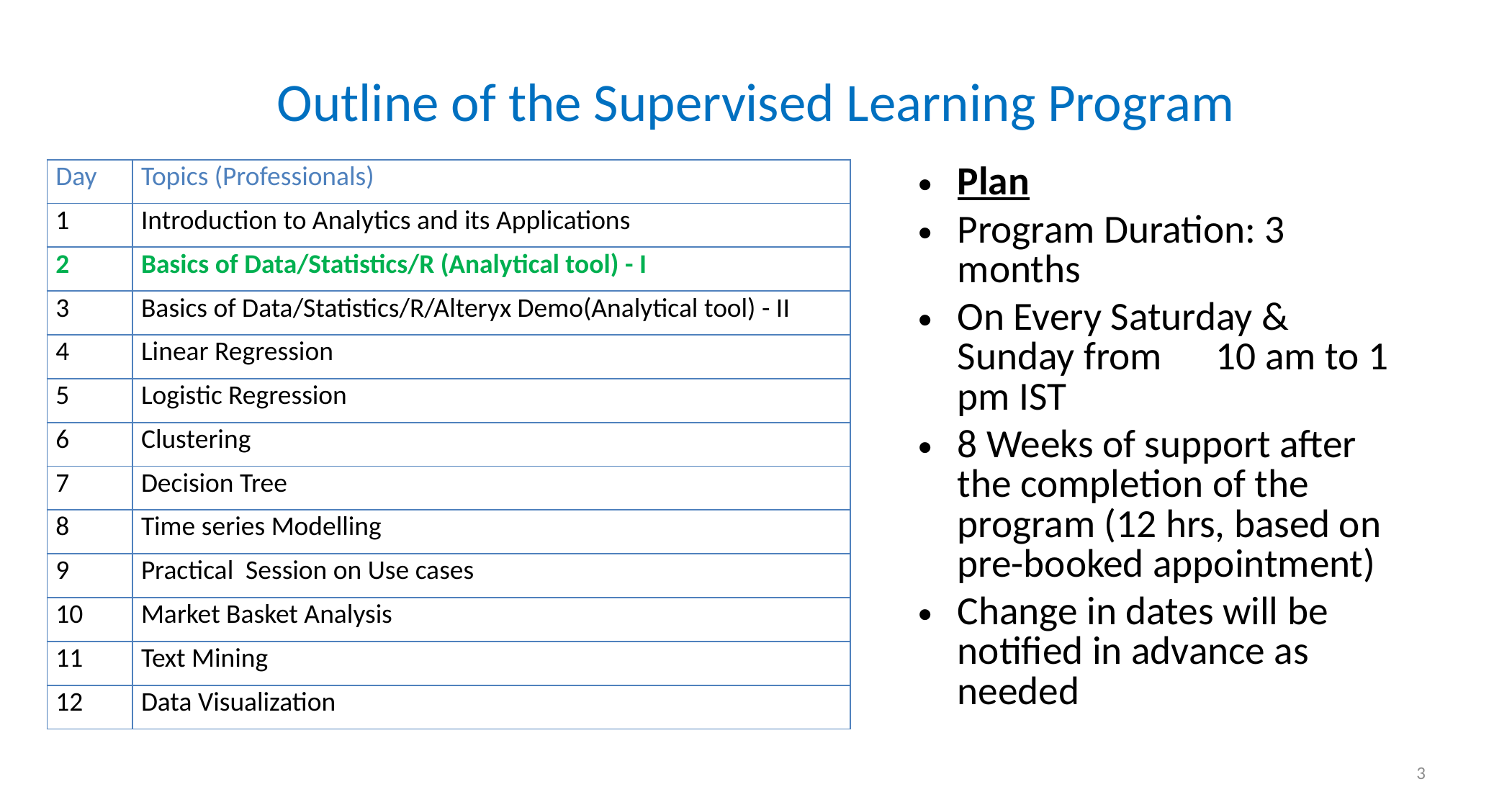

# Outline of the Supervised Learning Program
| Day | Topics (Professionals) |
| --- | --- |
| 1 | Introduction to Analytics and its Applications |
| 2 | Basics of Data/Statistics/R (Analytical tool) - I |
| 3 | Basics of Data/Statistics/R/Alteryx Demo(Analytical tool) - II |
| 4 | Linear Regression |
| 5 | Logistic Regression |
| 6 | Clustering |
| 7 | Decision Tree |
| 8 | Time series Modelling |
| 9 | Practical Session on Use cases |
| 10 | Market Basket Analysis |
| 11 | Text Mining |
| 12 | Data Visualization |
Plan
Program Duration: 3 months
On Every Saturday & Sunday from      10 am to 1 pm IST
8 Weeks of support after the completion of the program (12 hrs, based on pre-booked appointment)
Change in dates will be notified in advance as needed

3